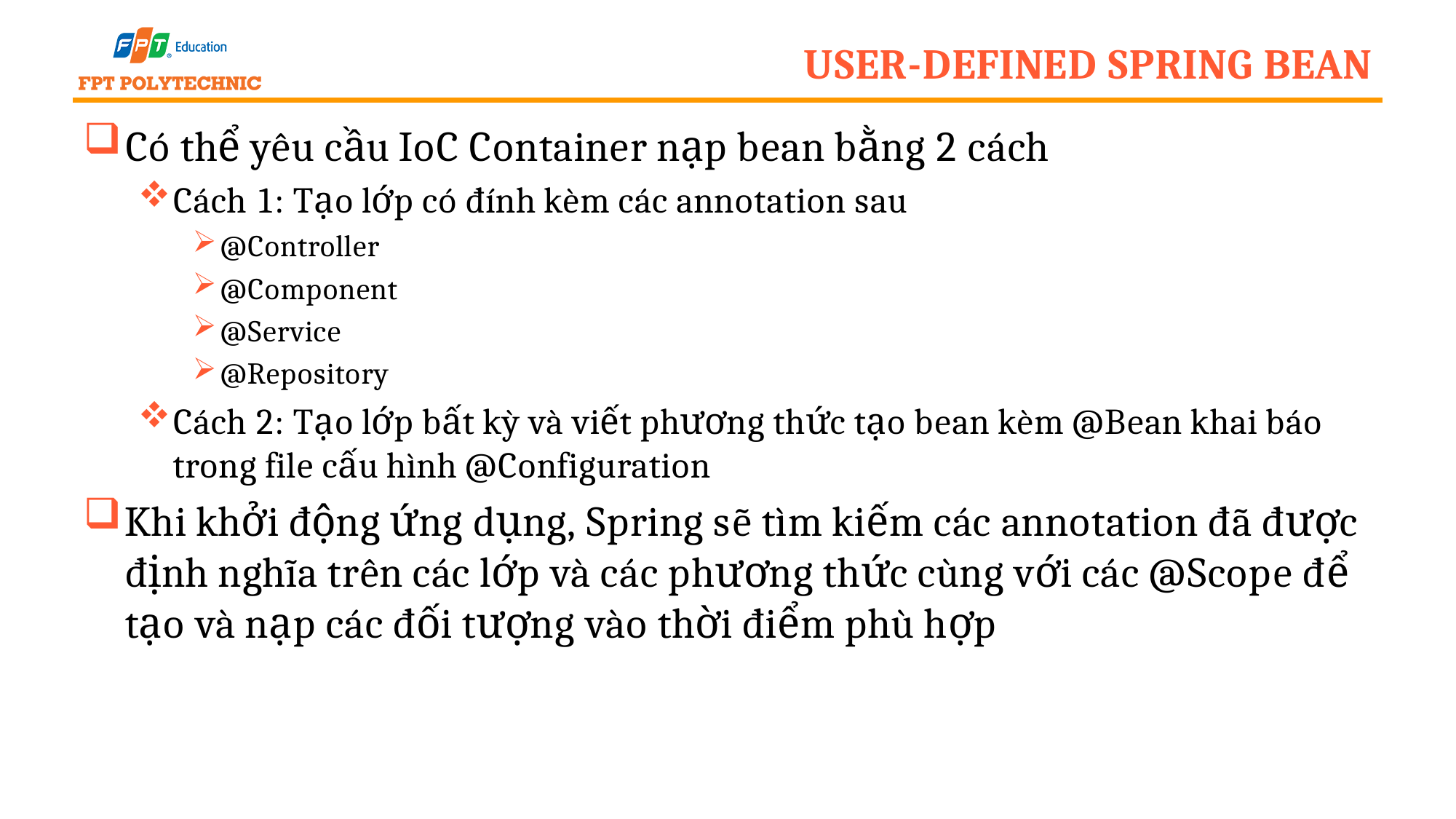

# User-defined Spring Bean
Có thể yêu cầu IoC Container nạp bean bằng 2 cách
Cách 1: Tạo lớp có đính kèm các annotation sau
@Controller
@Component
@Service
@Repository
Cách 2: Tạo lớp bất kỳ và viết phương thức tạo bean kèm @Bean khai báo trong file cấu hình @Configuration
Khi khởi động ứng dụng, Spring sẽ tìm kiếm các annotation đã được định nghĩa trên các lớp và các phương thức cùng với các @Scope để tạo và nạp các đối tượng vào thời điểm phù hợp